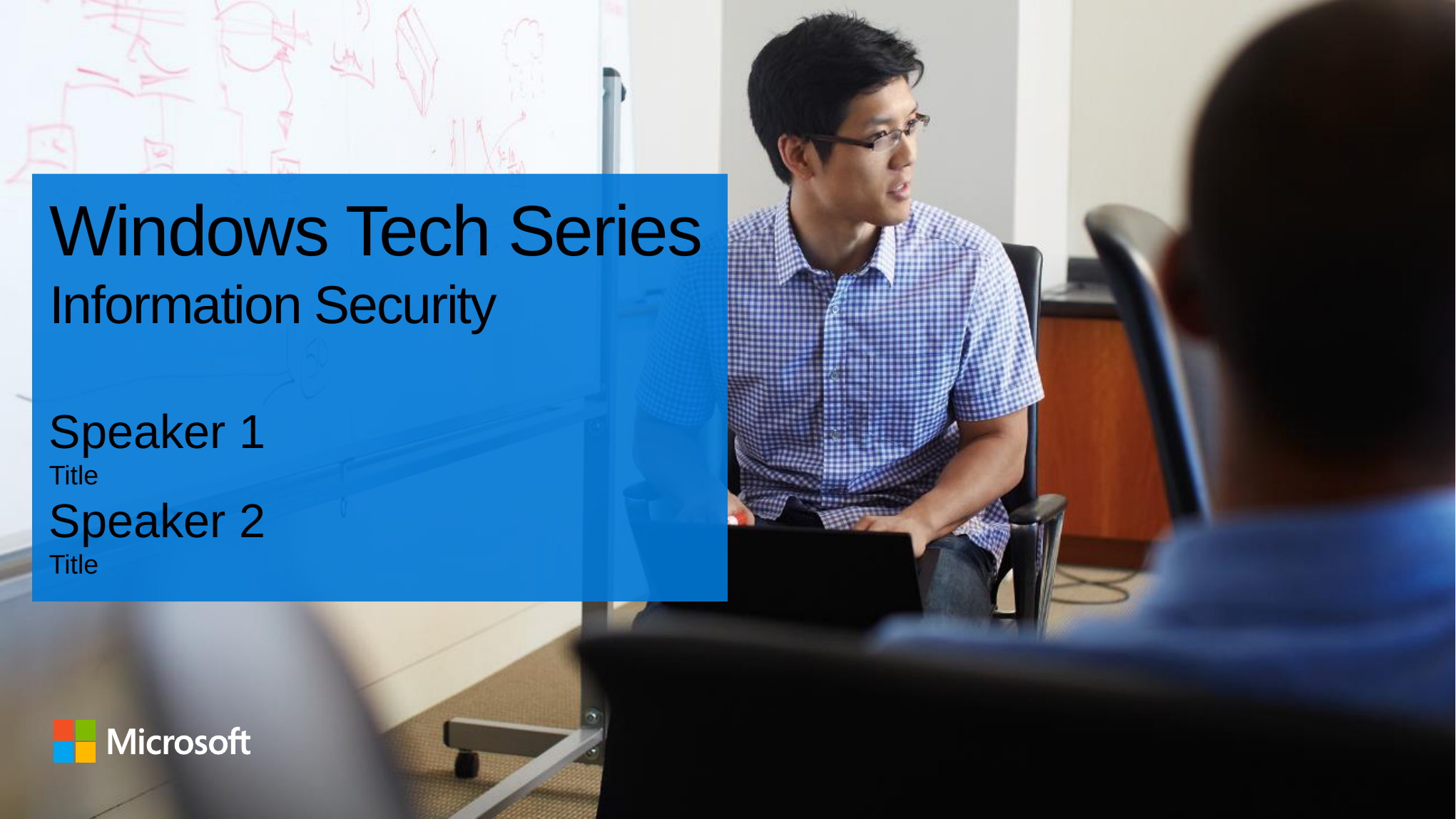

# Windows Tech Series Information Security
Speaker 1
Title
Speaker 2
Title